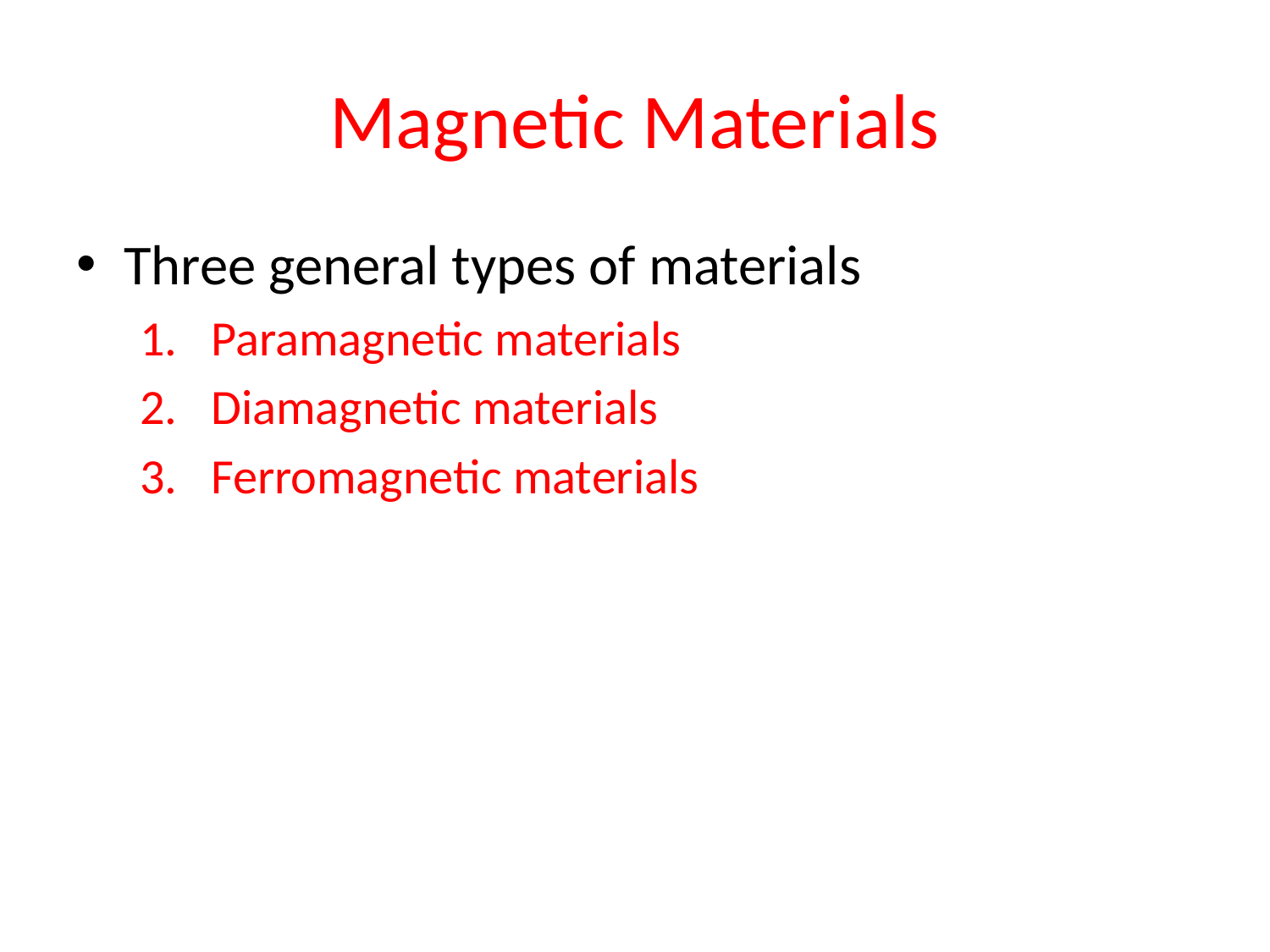

# Magnetic Materials
Three general types of materials
Paramagnetic materials
Diamagnetic materials
Ferromagnetic materials